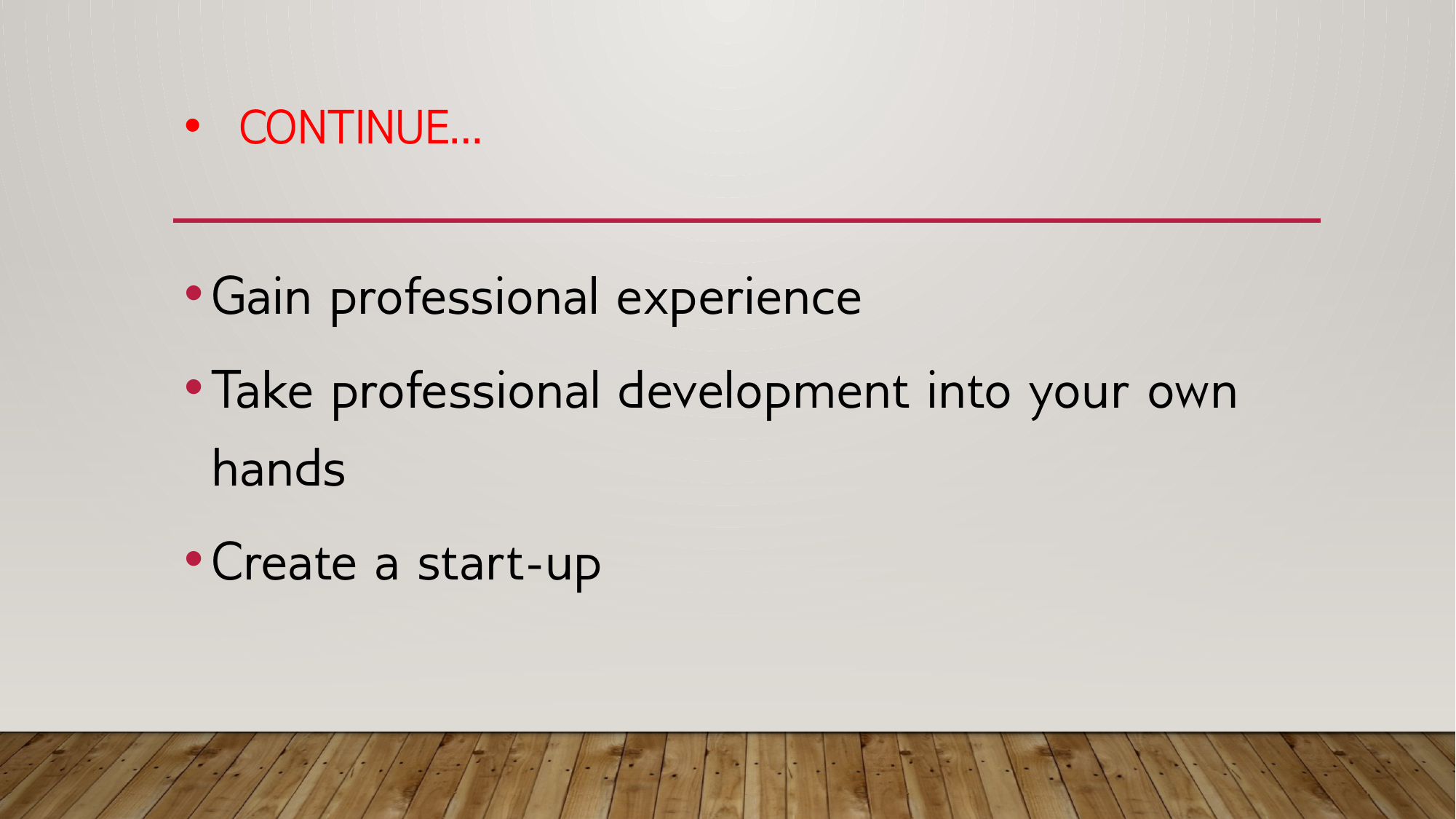

# Continue…
Gain professional experience
Take professional development into your own hands
Create a start-up